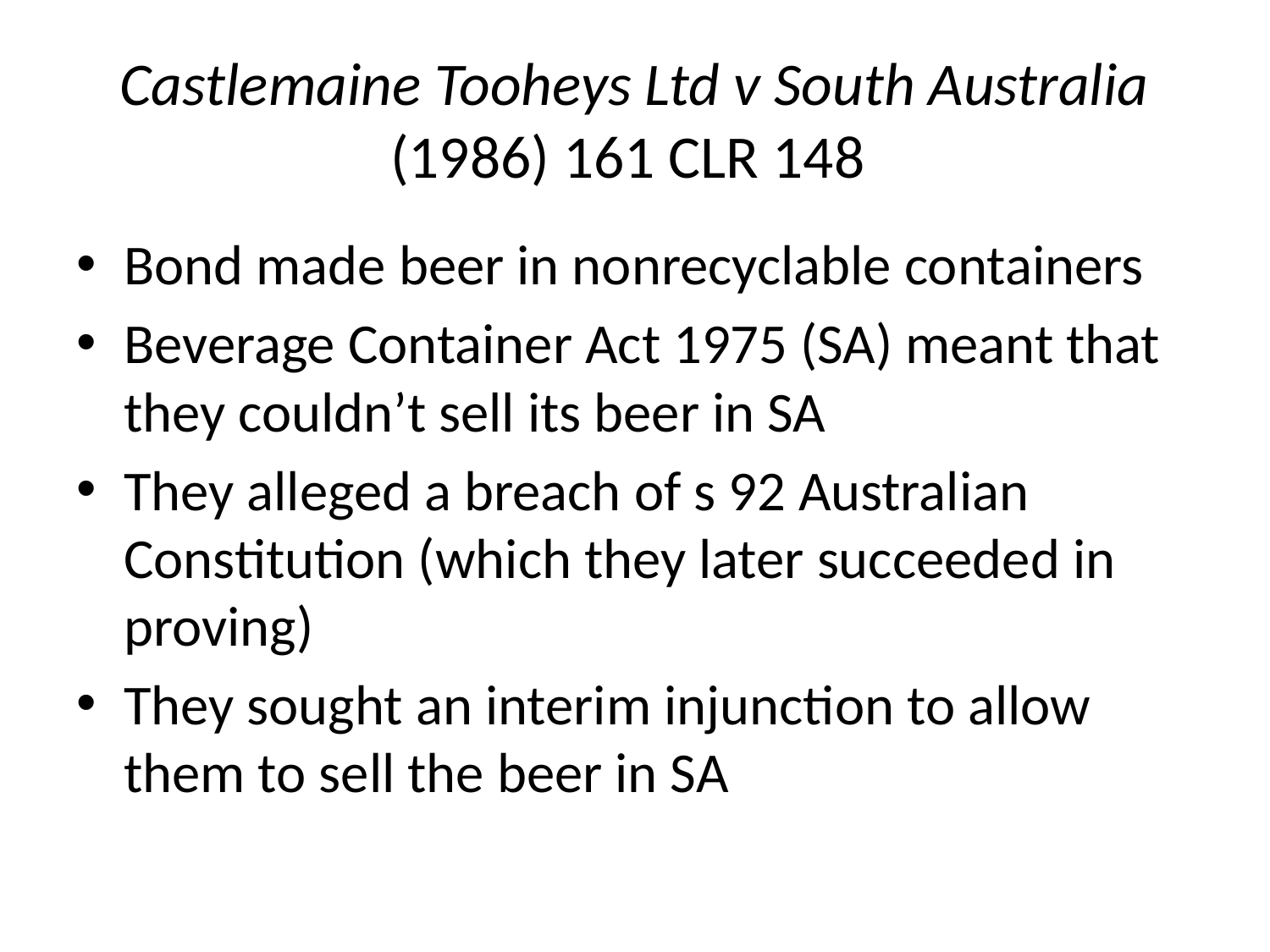

# Castlemaine Tooheys Ltd v South Australia (1986) 161 CLR 148
Bond made beer in nonrecyclable containers
Beverage Container Act 1975 (SA) meant that they couldn’t sell its beer in SA
They alleged a breach of s 92 Australian Constitution (which they later succeeded in proving)
They sought an interim injunction to allow them to sell the beer in SA